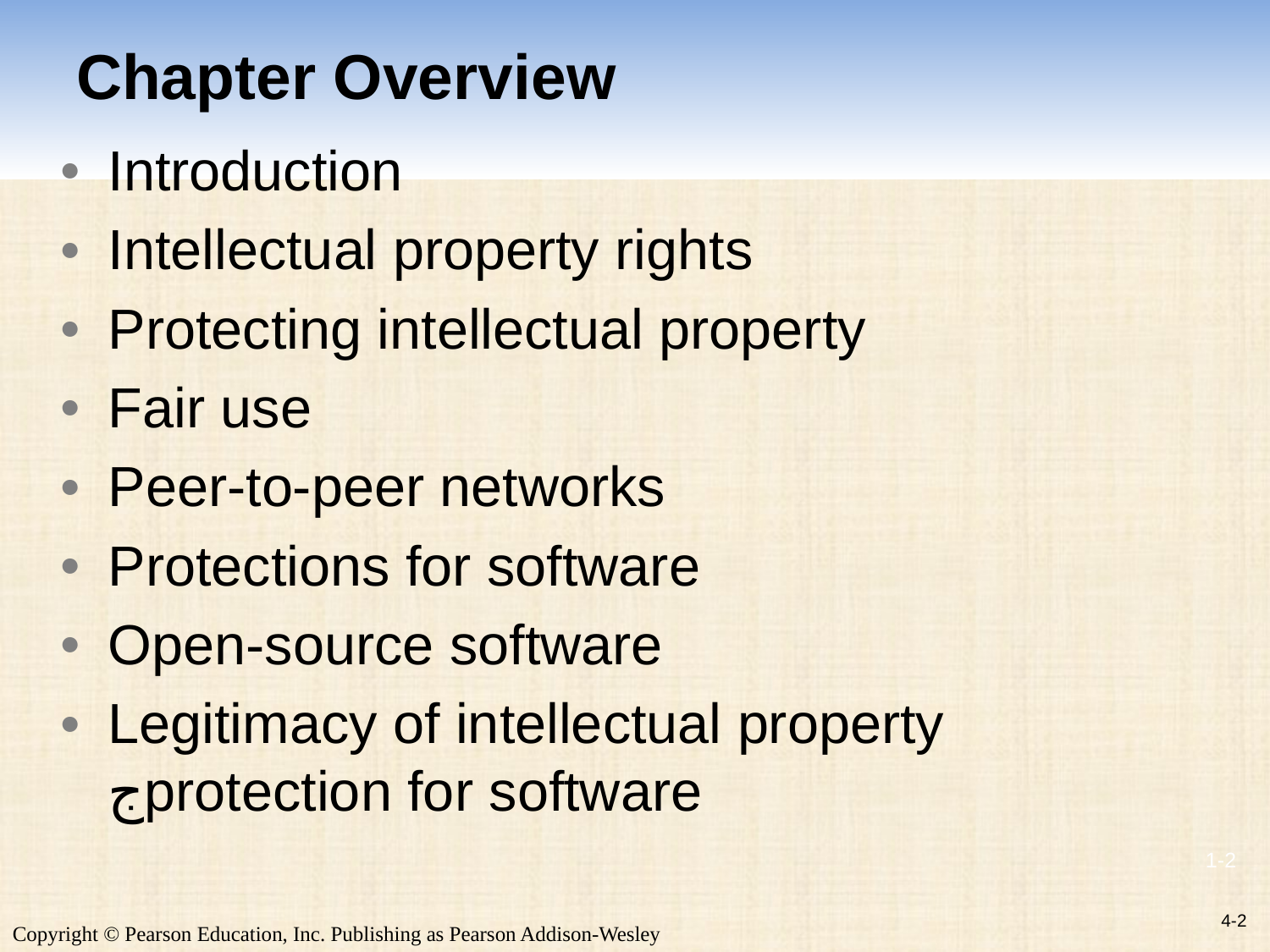

# Chapter Overview
Introduction
Intellectual property rights
Protecting intellectual property
Fair use
Peer-to-peer networks
Protections for software
Open-source software
Legitimacy of intellectual property جprotection for software
4-2